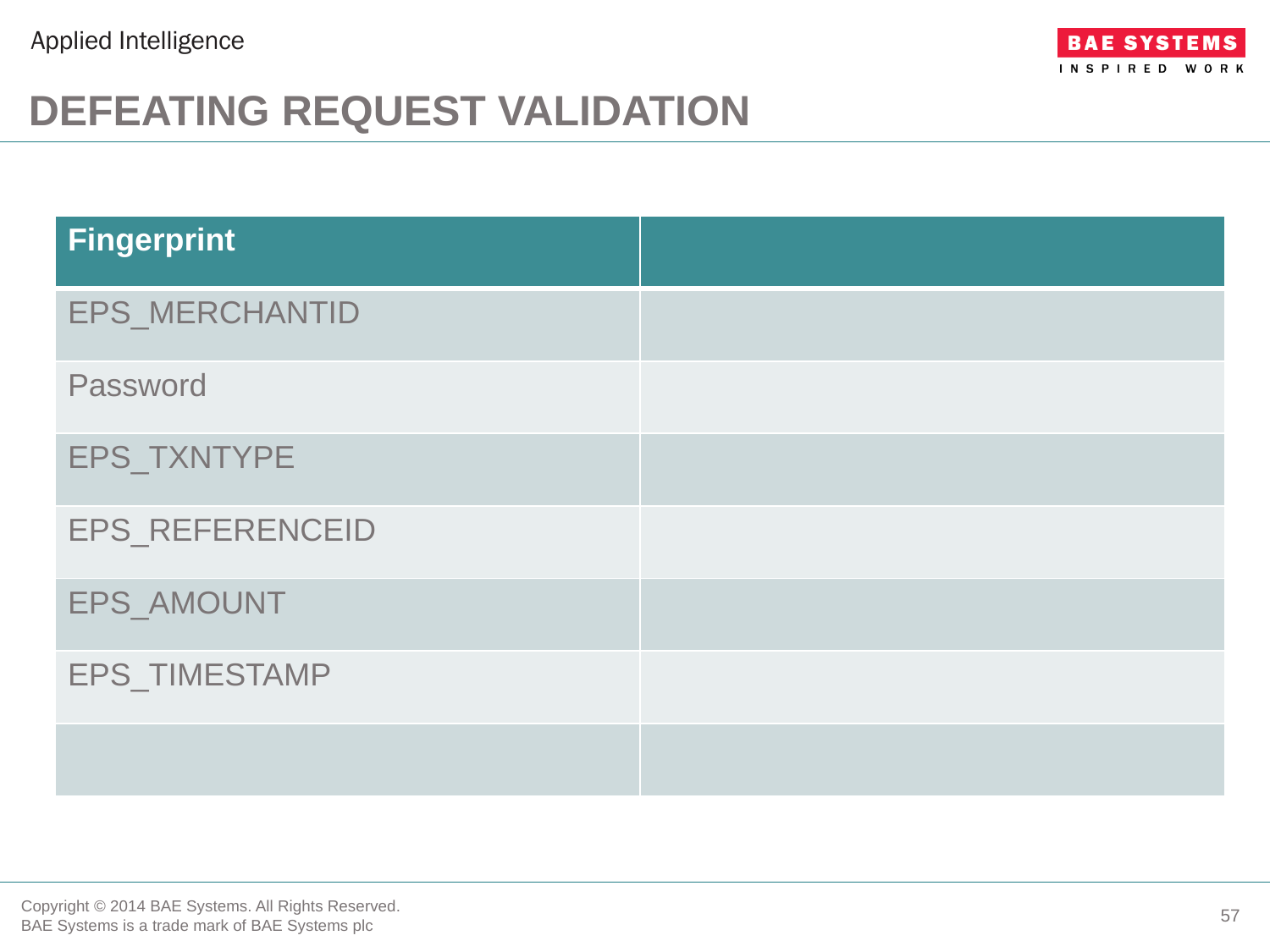

# Defeating request validation
| Fingerprint |  |
| --- | --- |
| EPS\_MERCHANTID |  |
| Password |  |
| EPS\_TXNTYPE |  |
| EPS\_REFERENCEID |  |
| EPS\_AMOUNT |  |
| EPS\_TIMESTAMP |  |
|  |  |